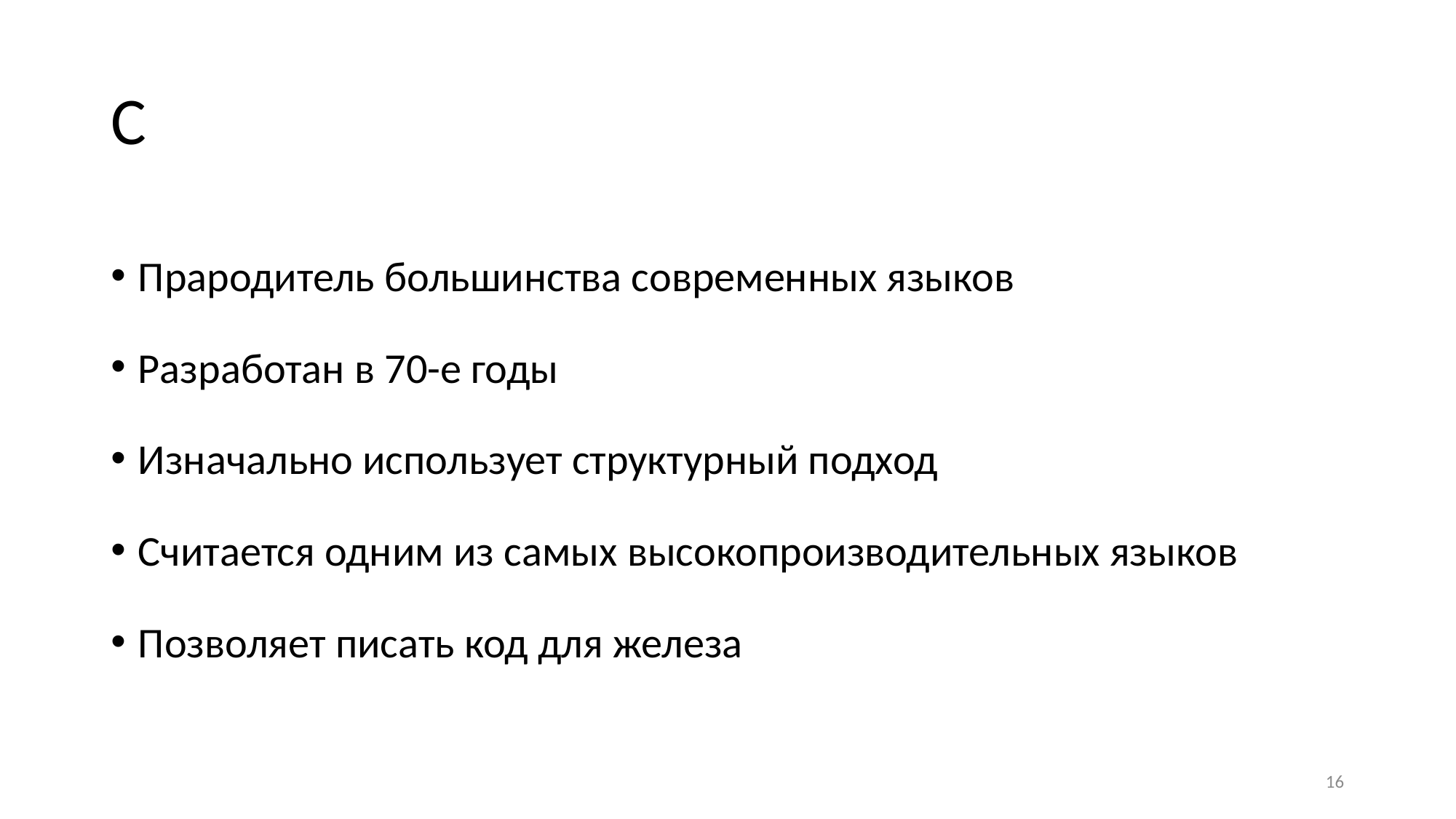

# C
Прародитель большинства современных языков
Разработан в 70-е годы
Изначально использует структурный подход
Считается одним из самых высокопроизводительных языков
Позволяет писать код для железа
16